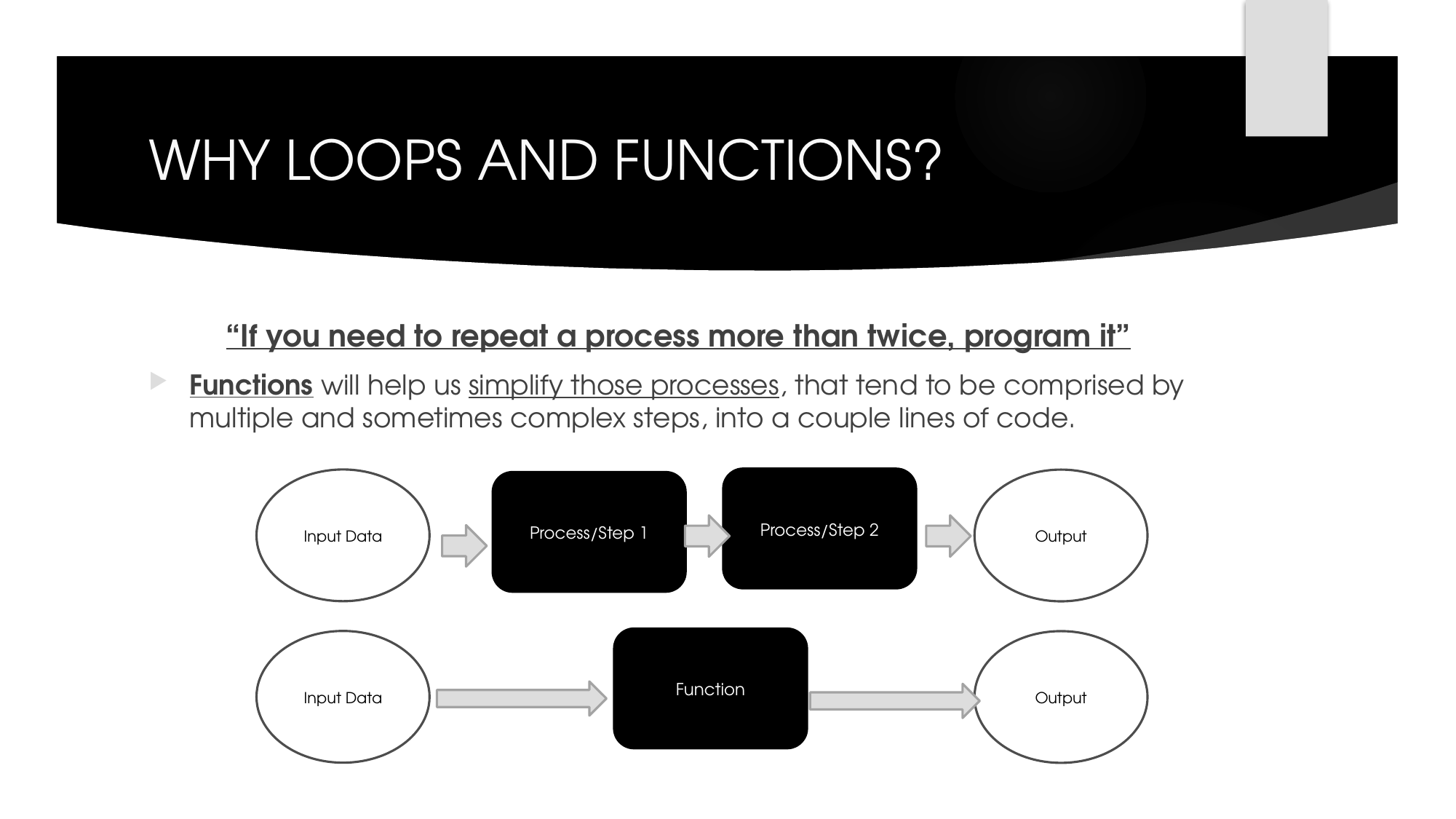

# WHY LOOPS AND FUNCTIONS?
“If you need to repeat a process more than twice, program it”
Functions will help us simplify those processes, that tend to be comprised by multiple and sometimes complex steps, into a couple lines of code.

Process/Step 2
Input Data
Output
Process/Step 1

Function
Input Data
Output